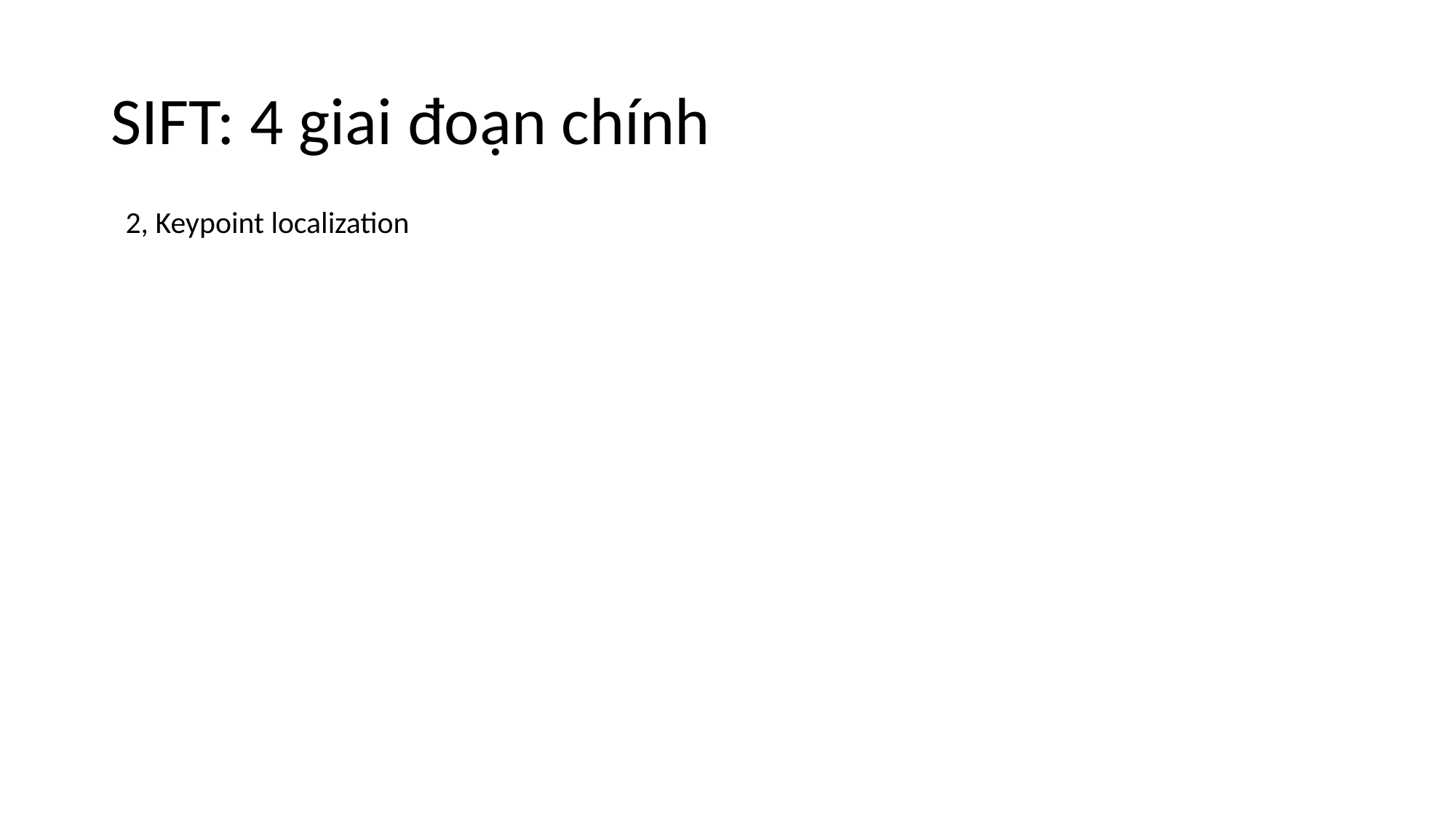

# SIFT: 4 giai đoạn chính
2, Keypoint localization